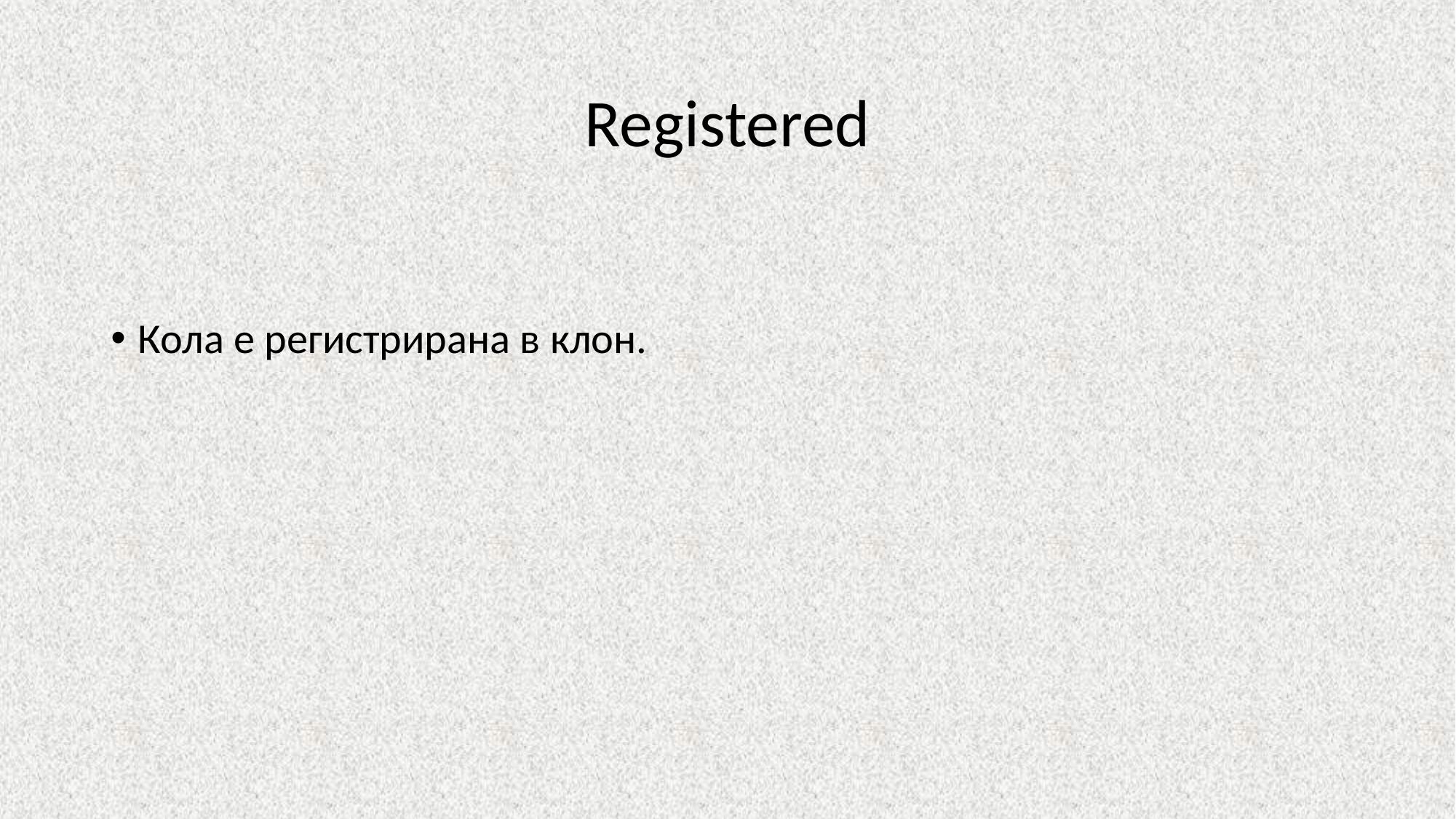

# Registered
Кола е регистрирана в клон.